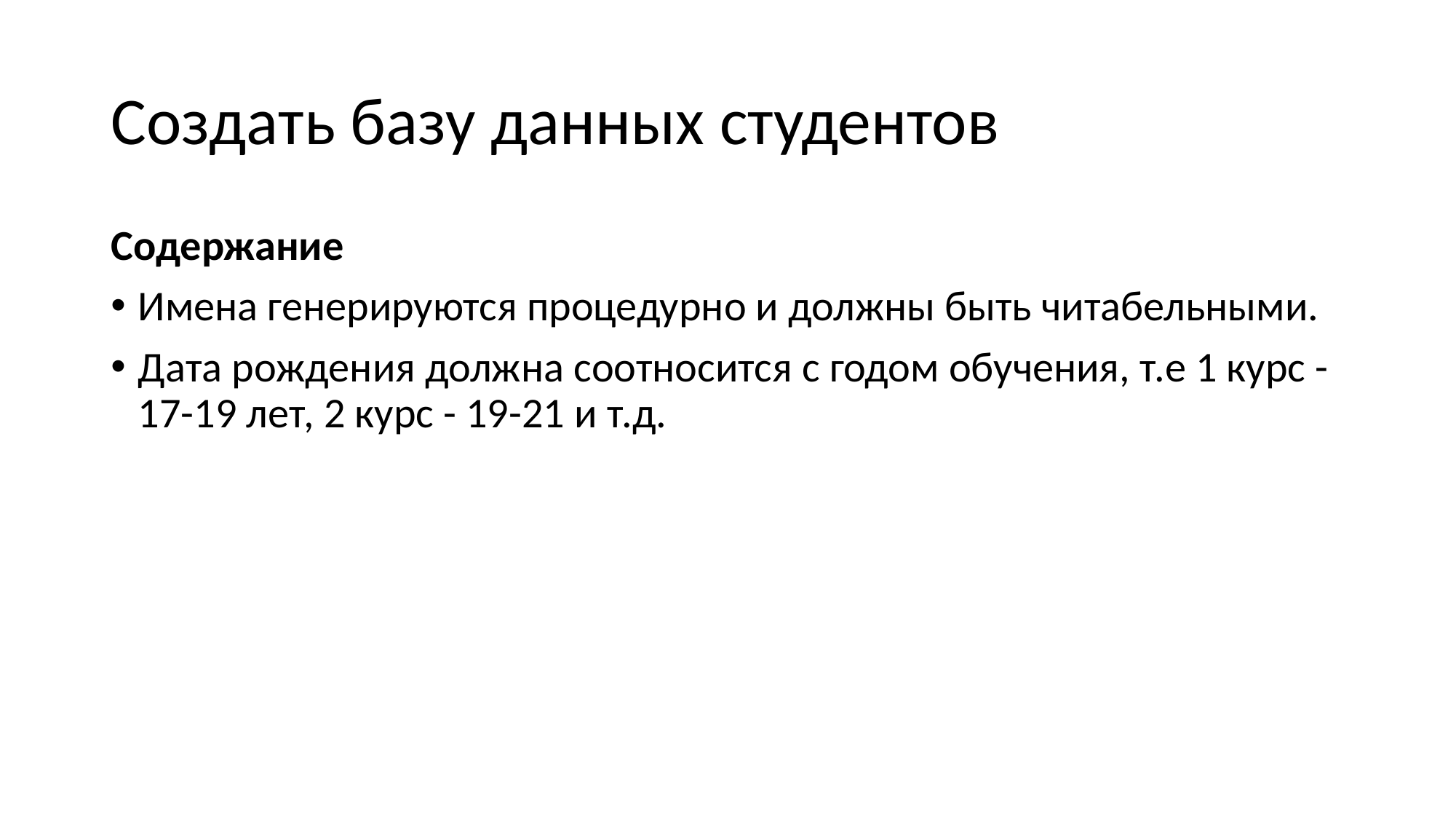

# Создать базу данных студентов
Содержание
Имена генерируются процедурно и должны быть читабельными.
Дата рождения должна соотносится с годом обучения, т.е 1 курс - 17-19 лет, 2 курс - 19-21 и т.д.